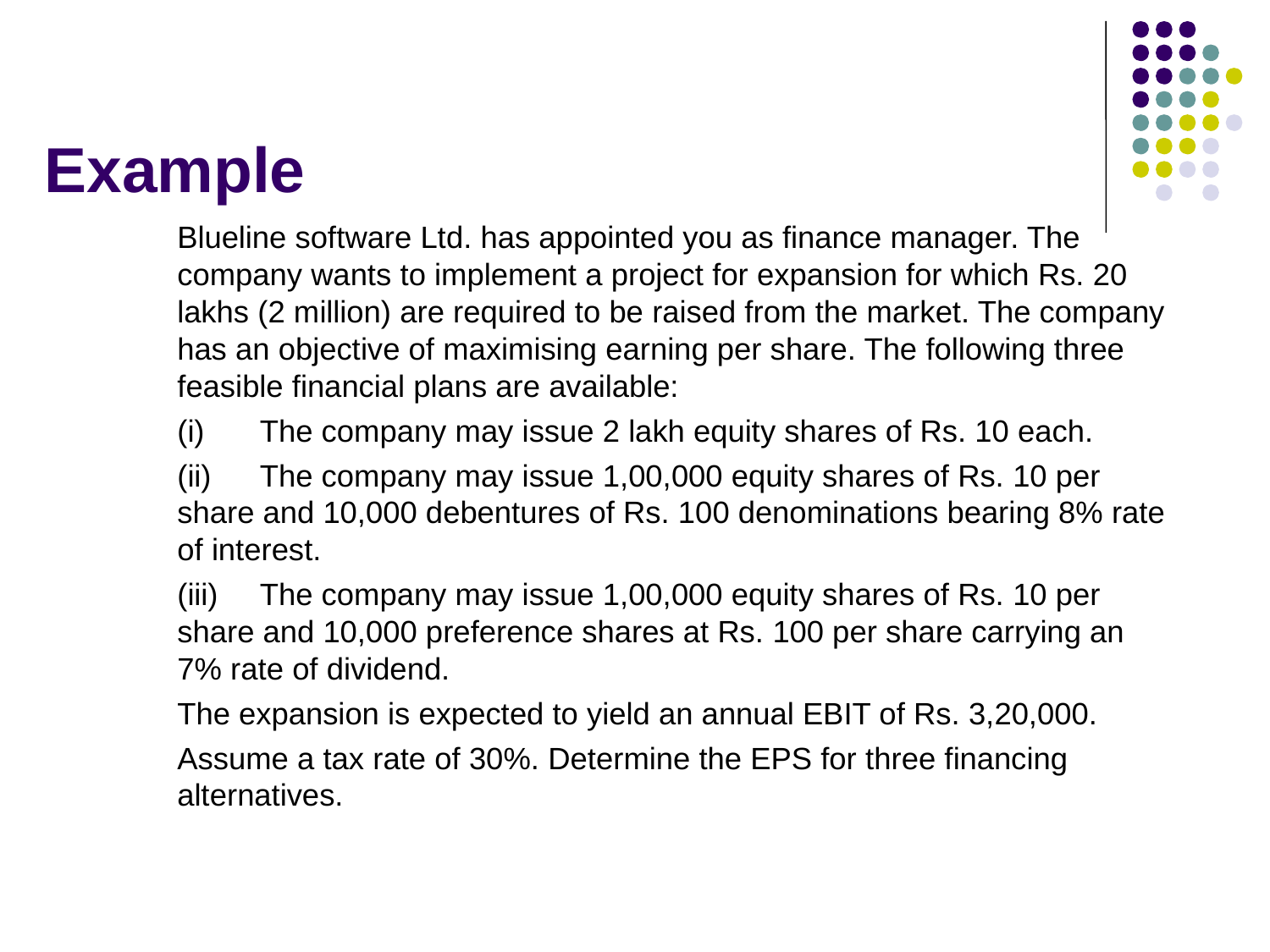

# Example
Blueline software Ltd. has appointed you as finance manager. The company wants to implement a project for expansion for which Rs. 20 lakhs (2 million) are required to be raised from the market. The company has an objective of maximising earning per share. The following three feasible financial plans are available:
(i)	The company may issue 2 lakh equity shares of Rs. 10 each.
(ii)	The company may issue 1,00,000 equity shares of Rs. 10 per share and 10,000 debentures of Rs. 100 denominations bearing 8% rate of interest.
(iii)	The company may issue 1,00,000 equity shares of Rs. 10 per share and 10,000 preference shares at Rs. 100 per share carrying an 7% rate of dividend.
The expansion is expected to yield an annual EBIT of Rs. 3,20,000.
Assume a tax rate of 30%. Determine the EPS for three financing alternatives.